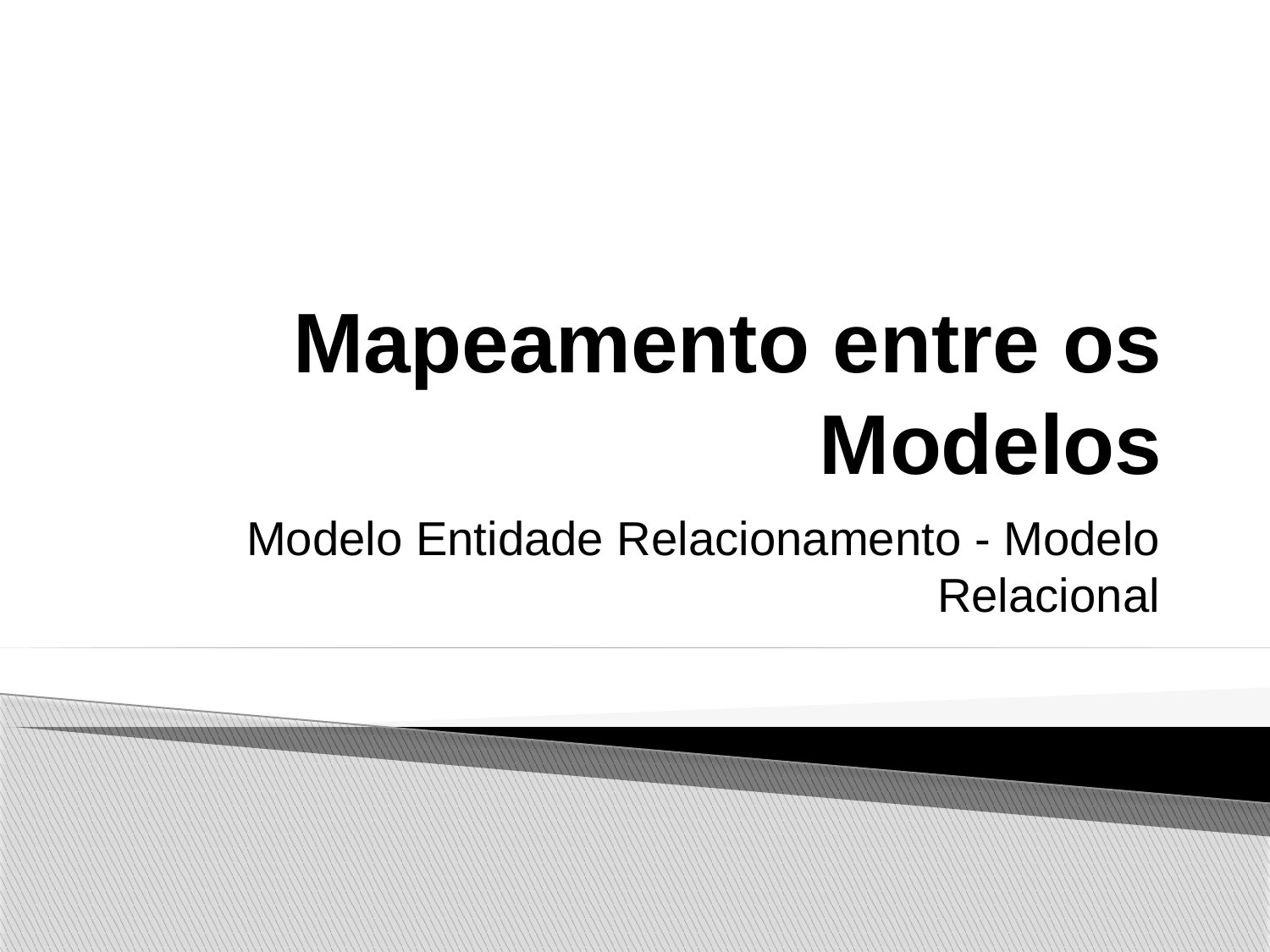

# Mapeamento entre os Modelos
Modelo Entidade Relacionamento - Modelo Relacional